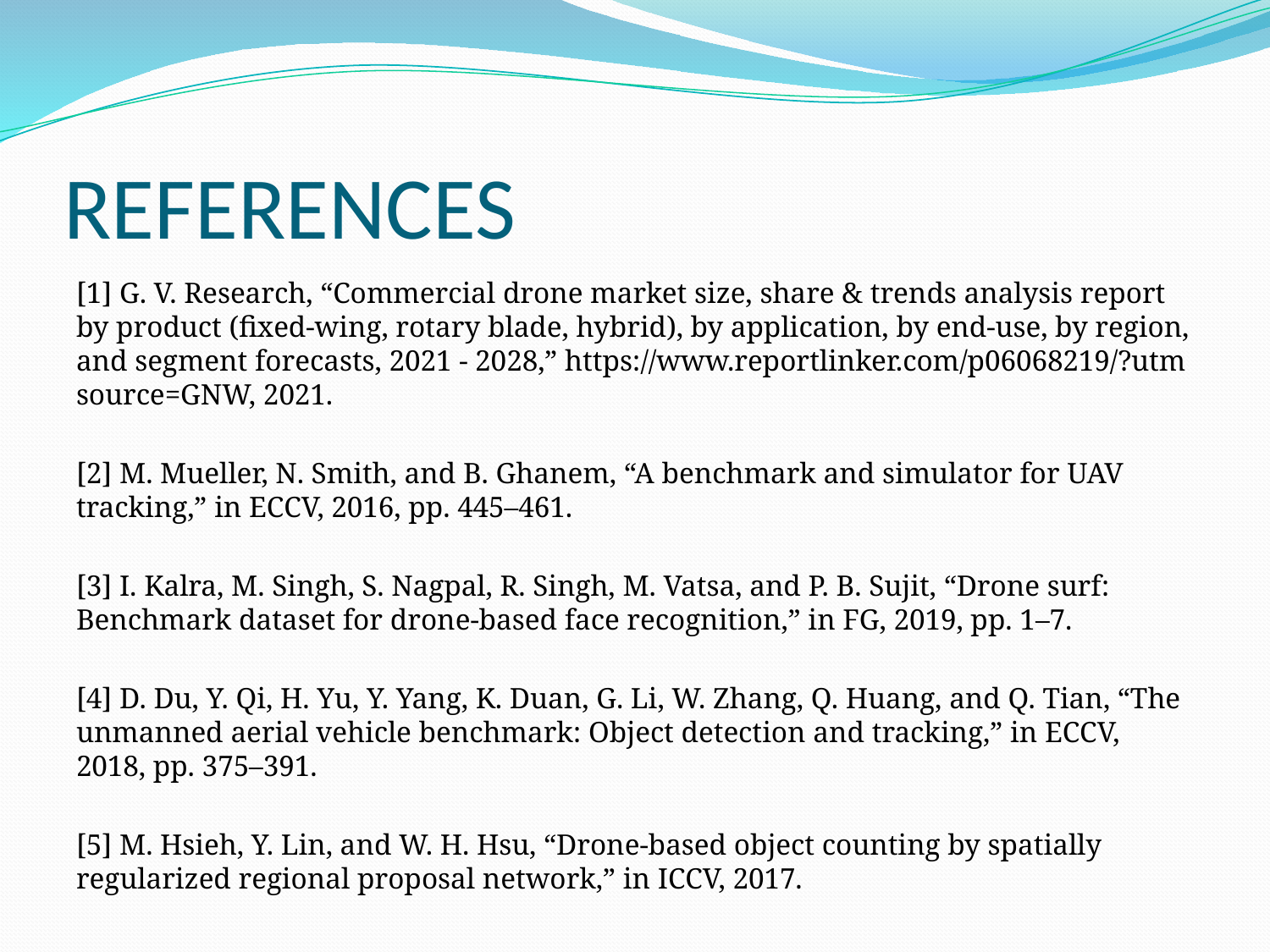

# REFERENCES
[1] G. V. Research, “Commercial drone market size, share & trends analysis report by product (fixed-wing, rotary blade, hybrid), by application, by end-use, by region, and segment forecasts, 2021 - 2028,” https://www.reportlinker.com/p06068219/?utm source=GNW, 2021.

[2] M. Mueller, N. Smith, and B. Ghanem, “A benchmark and simulator for UAV tracking,” in ECCV, 2016, pp. 445–461.

[3] I. Kalra, M. Singh, S. Nagpal, R. Singh, M. Vatsa, and P. B. Sujit, “Drone surf: Benchmark dataset for drone-based face recognition,” in FG, 2019, pp. 1–7.

[4] D. Du, Y. Qi, H. Yu, Y. Yang, K. Duan, G. Li, W. Zhang, Q. Huang, and Q. Tian, “The unmanned aerial vehicle benchmark: Object detection and tracking,” in ECCV, 2018, pp. 375–391.

[5] M. Hsieh, Y. Lin, and W. H. Hsu, “Drone-based object counting by spatially regularized regional proposal network,” in ICCV, 2017.